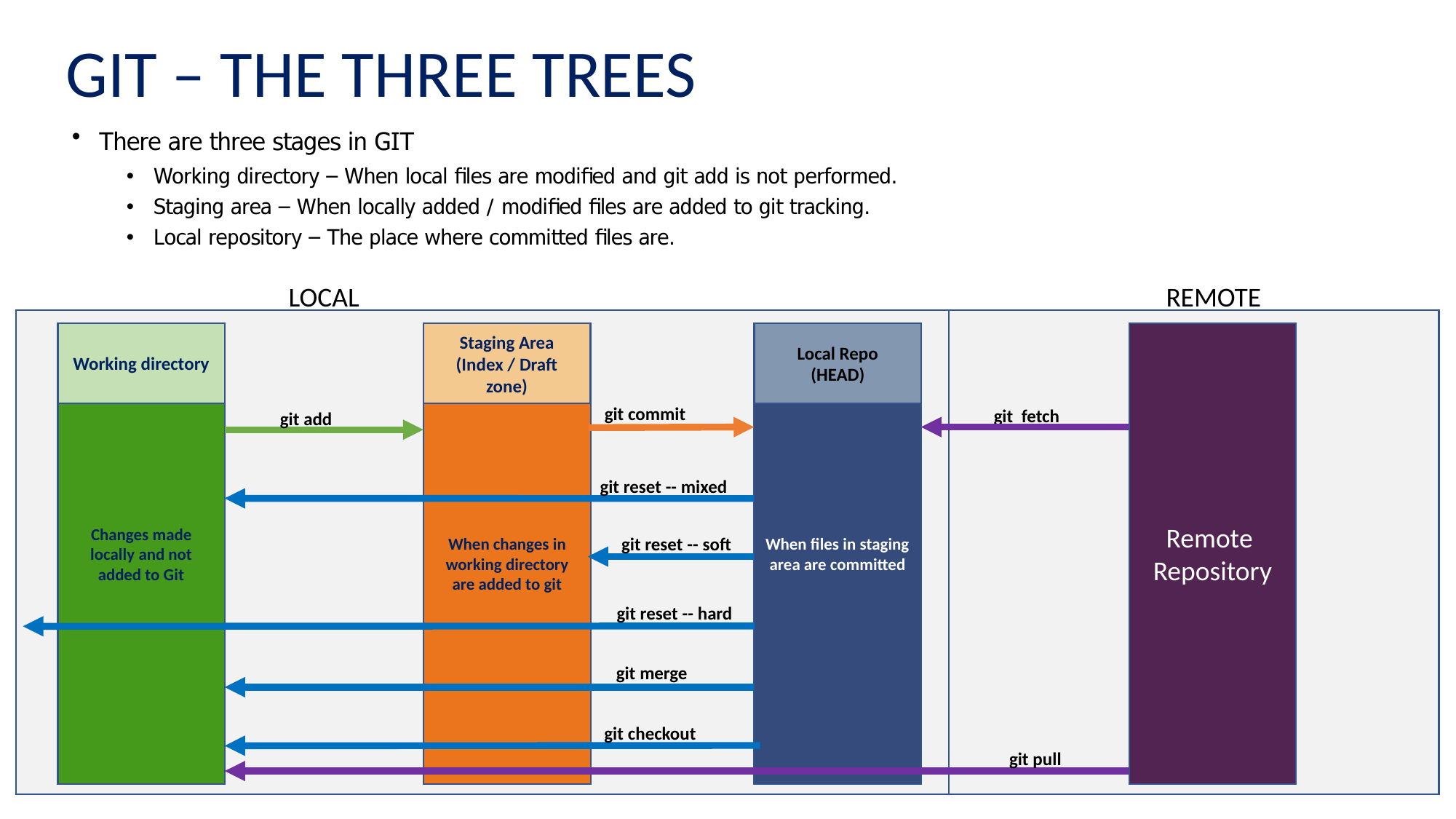

# GIT – THE THREE TREES
There are three stages in GIT
Working directory – When local files are modified and git add is not performed.
Staging area – When locally added / modified files are added to git tracking.
Local repository – The place where committed files are.

REMOTE
LOCAL
LOCAL

Changes made locally and not added to Git
Working directory
When changes in working directory are added to git
When files in staging area are committed
Remote
Repository
Local Repo
(HEAD)
Staging Area
(Index / Draft zone)
git commit
git  fetch
git add
git reset -- mixed
git reset -- soft
git reset -- hard
git merge
git checkout
git pull